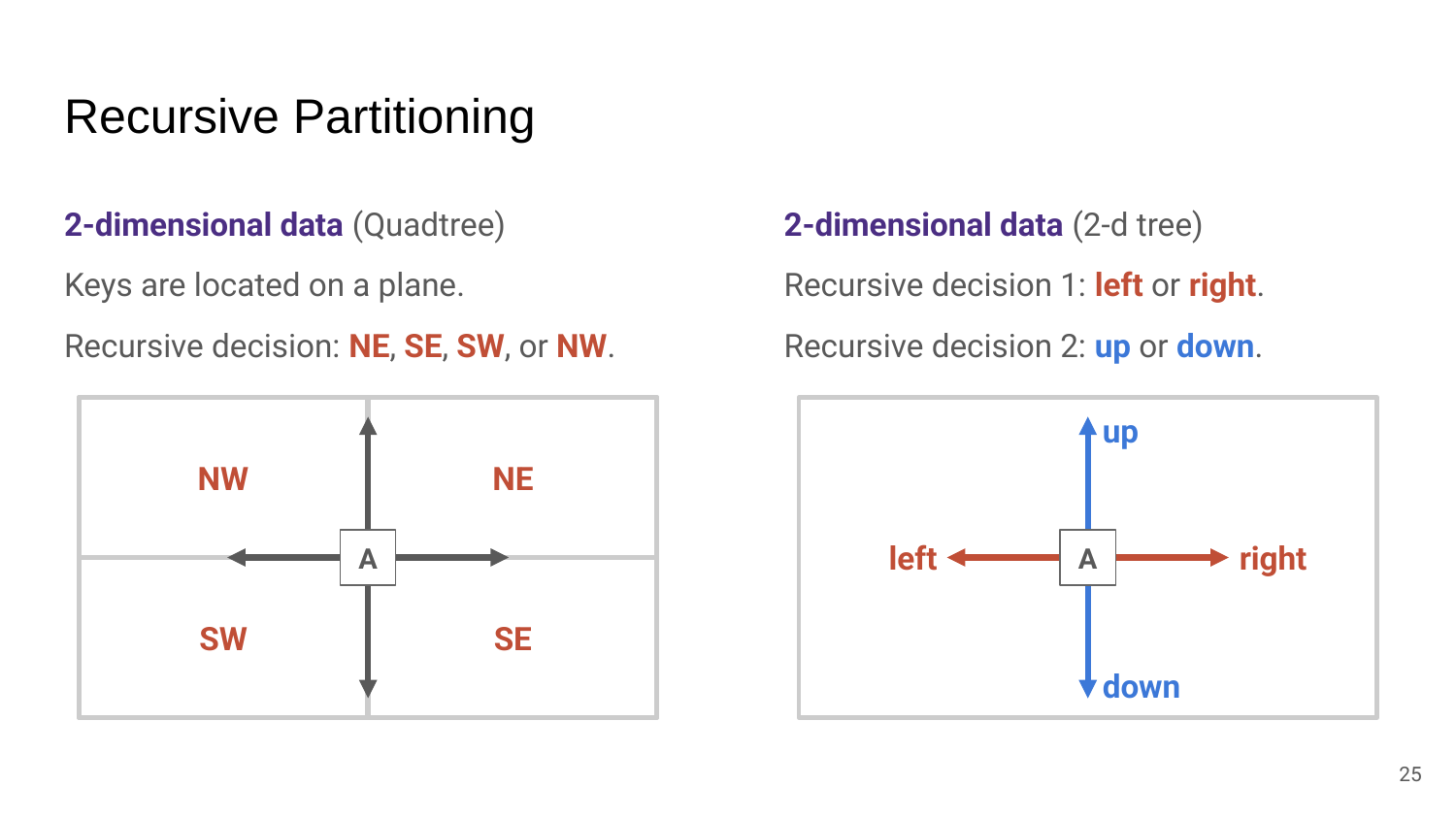

# Recursive Partitioning
2-dimensional data (Quadtree)
Keys are located on a plane.
Recursive decision: NE, SE, SW, or NW.
2-dimensional data (2-d tree)
Recursive decision 1: left or right.
Recursive decision 2: up or down.

NW
NE

up
right
left
A
A
SW
SE
down
25